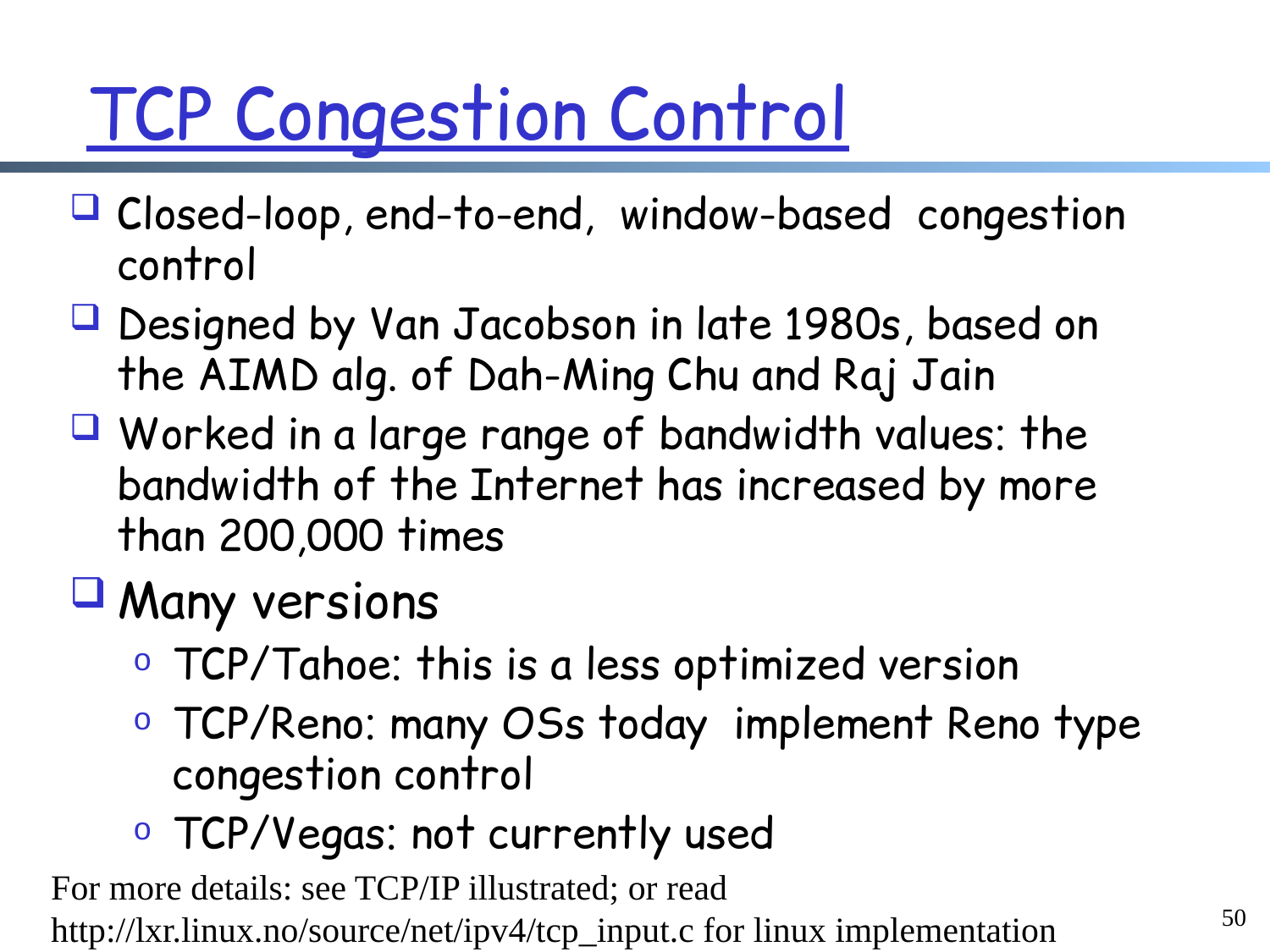

TCP Congestion Control
Closed-loop, end-to-end,  window-based  congestion control
Designed by Van Jacobson in late 1980s, based on the AIMD alg. of Dah-Ming Chu and Raj Jain
Worked in a large range of bandwidth values: the bandwidth of the Internet has increased by more than 200,000 times
Many versions
TCP/Tahoe: this is a less optimized version
TCP/Reno: many OSs today  implement Reno type congestion control
TCP/Vegas: not currently used
For more details: see TCP/IP illustrated; or read
http://lxr.linux.no/source/net/ipv4/tcp_input.c for linux implementation
50